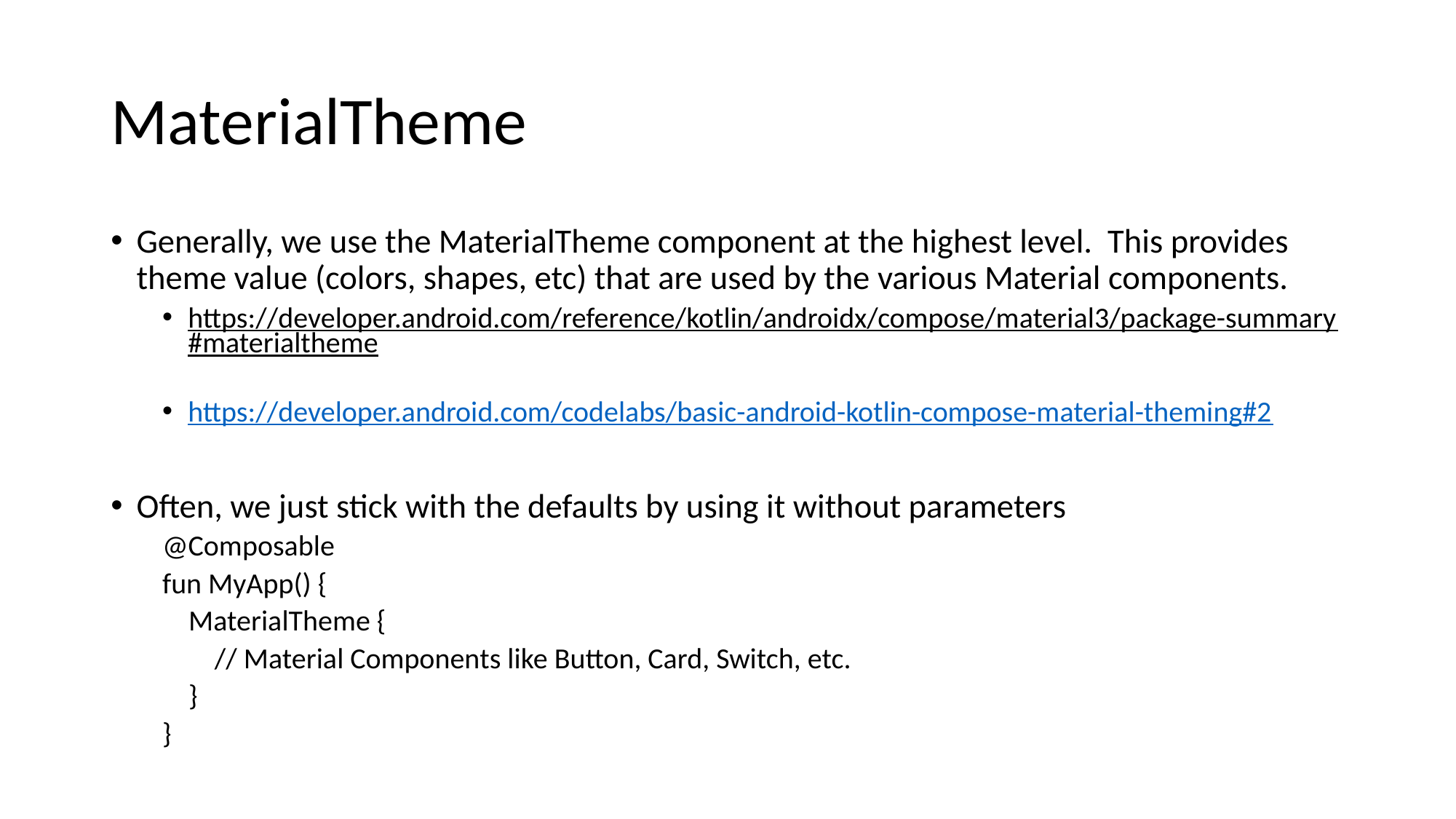

# MaterialTheme
Generally, we use the MaterialTheme component at the highest level.  This provides theme value (colors, shapes, etc) that are used by the various Material components.
https://developer.android.com/reference/kotlin/androidx/compose/material3/package-summary#materialtheme
https://developer.android.com/codelabs/basic-android-kotlin-compose-material-theming#2

Often, we just stick with the defaults by using it without parameters
@Composable
fun MyApp() {
    MaterialTheme {
        // Material Components like Button, Card, Switch, etc.
    }
}